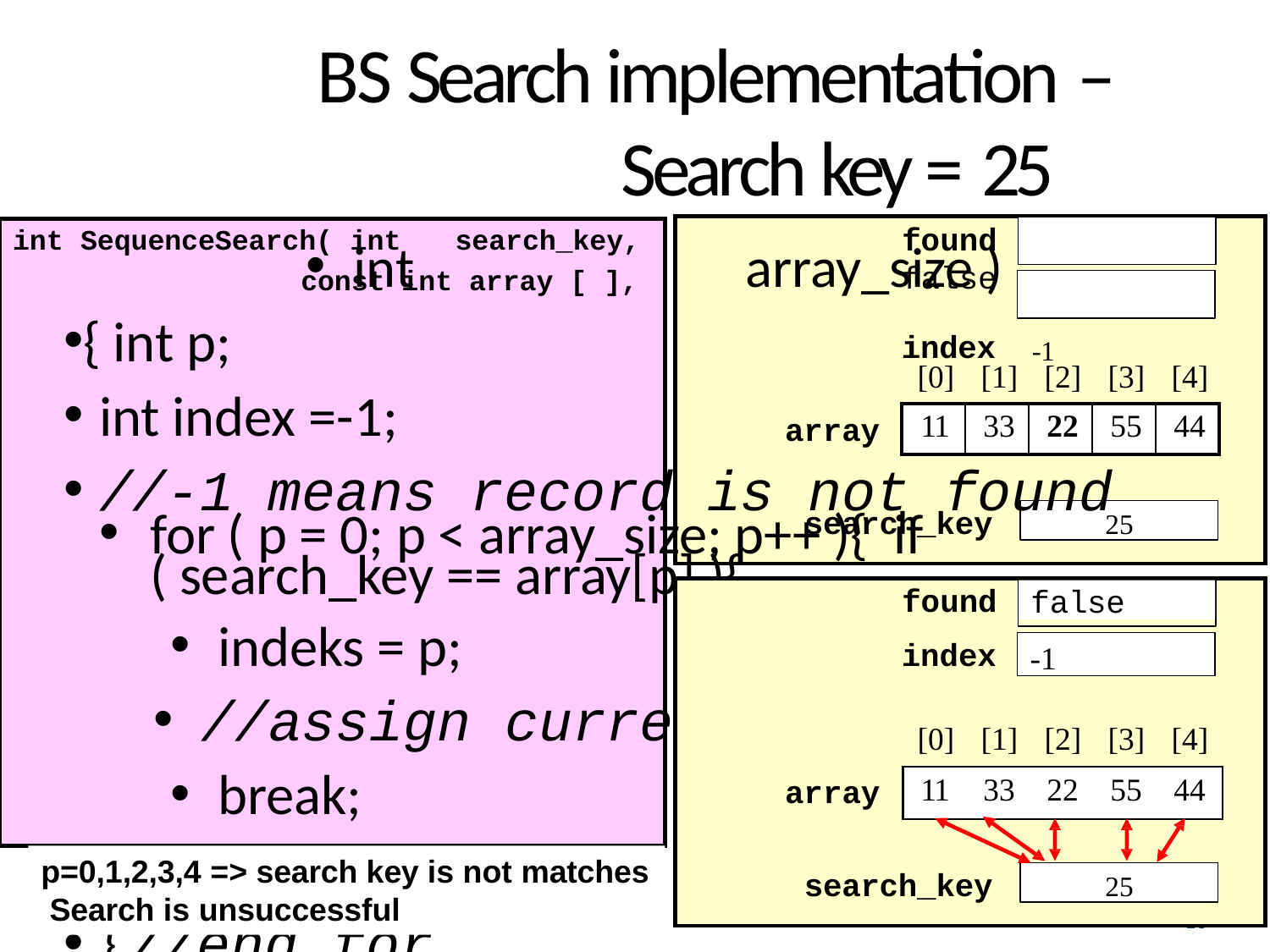

# BS Search implementation –  Search key = 25
found	false
index	-1
int SequenceSearch( int	search_key,
const int array [ ],

int	array_size )
{ int p;
int index =-1;
//-1 means record is not found
for ( p = 0; p < array_size; p++ ){  if ( search_key == array[p] ){
indeks = p;
//assign current array index
break;
}//end if
} //end for
return index;
} //end function

| [0] | [1] | [2] | [3] | [4] |
| --- | --- | --- | --- | --- |
| 11 | 33 | 22 | 55 | 44 |
| --- | --- | --- | --- | --- |
array
25
search_key

found
false
-1
index
| [0] | [1] | [2] | [3] | [4] |
| --- | --- | --- | --- | --- |

| 11 | 33 | 22 | 55 | 44 |
| --- | --- | --- | --- | --- |
array

p=0,1,2,3,4 => search key is not matches  Search is unsuccessful
25
search_key
16